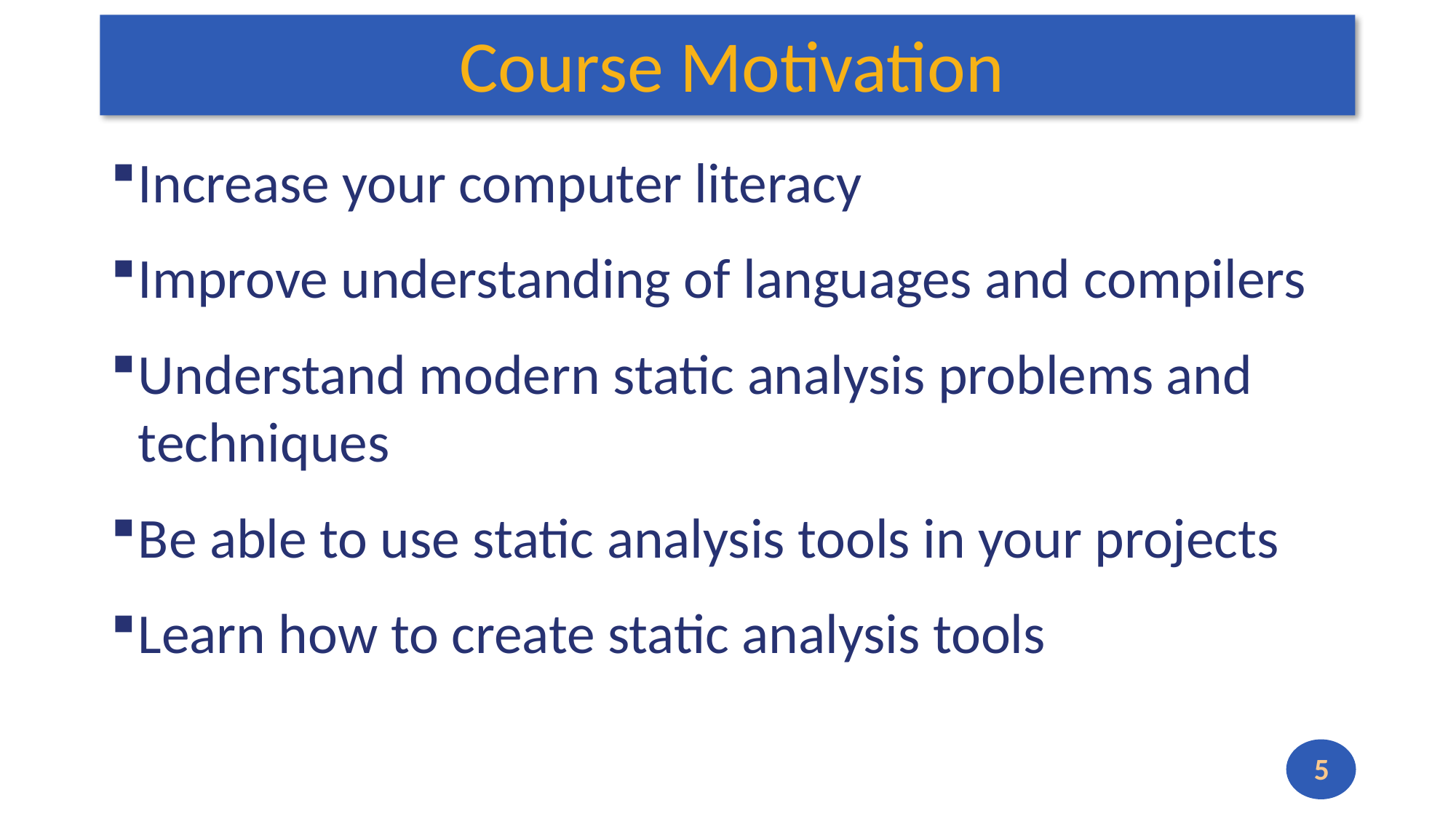

# Course Motivation
Increase your computer literacy
Improve understanding of languages and compilers
Understand modern static analysis problems and techniques
Be able to use static analysis tools in your projects
Learn how to create static analysis tools
5